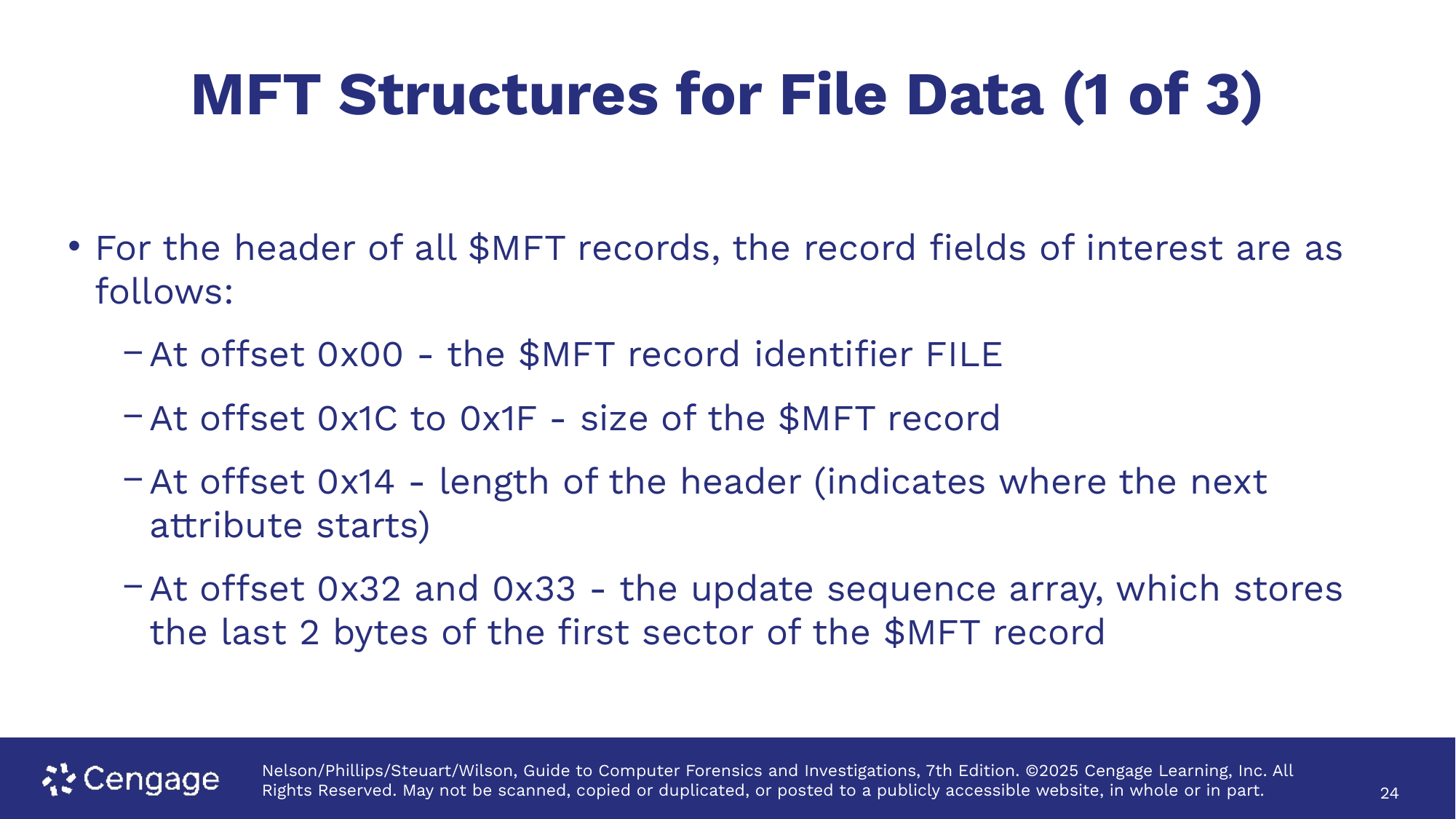

# MFT Structures for File Data (1 of 3)
For the header of all $MFT records, the record fields of interest are as follows:
At offset 0x00 - the $MFT record identifier FILE
At offset 0x1C to 0x1F - size of the $MFT record
At offset 0x14 - length of the header (indicates where the next attribute starts)
At offset 0x32 and 0x33 - the update sequence array, which stores the last 2 bytes of the first sector of the $MFT record